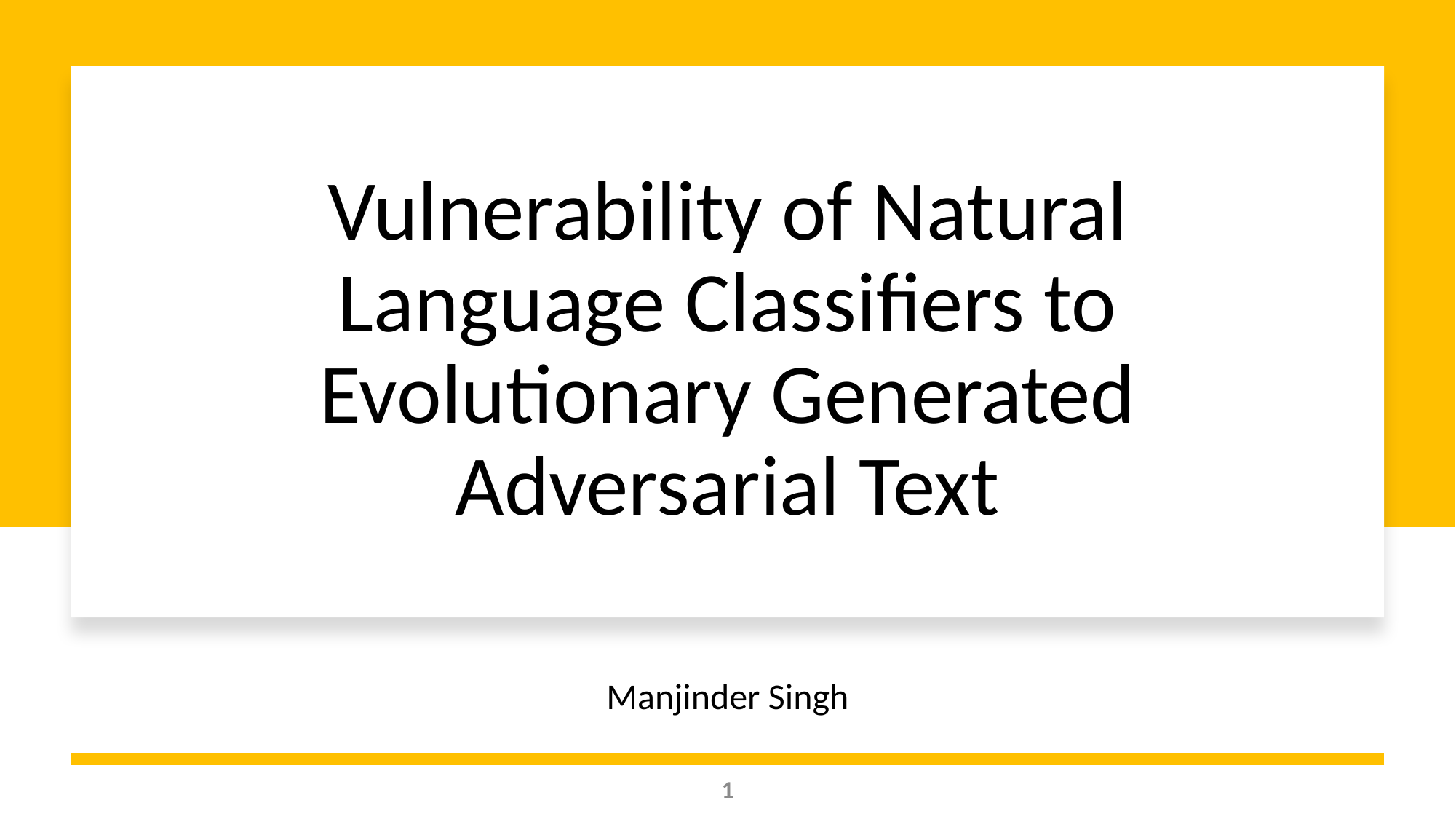

# Vulnerability of Natural Language Classifiers to Evolutionary Generated Adversarial Text
Manjinder Singh
1